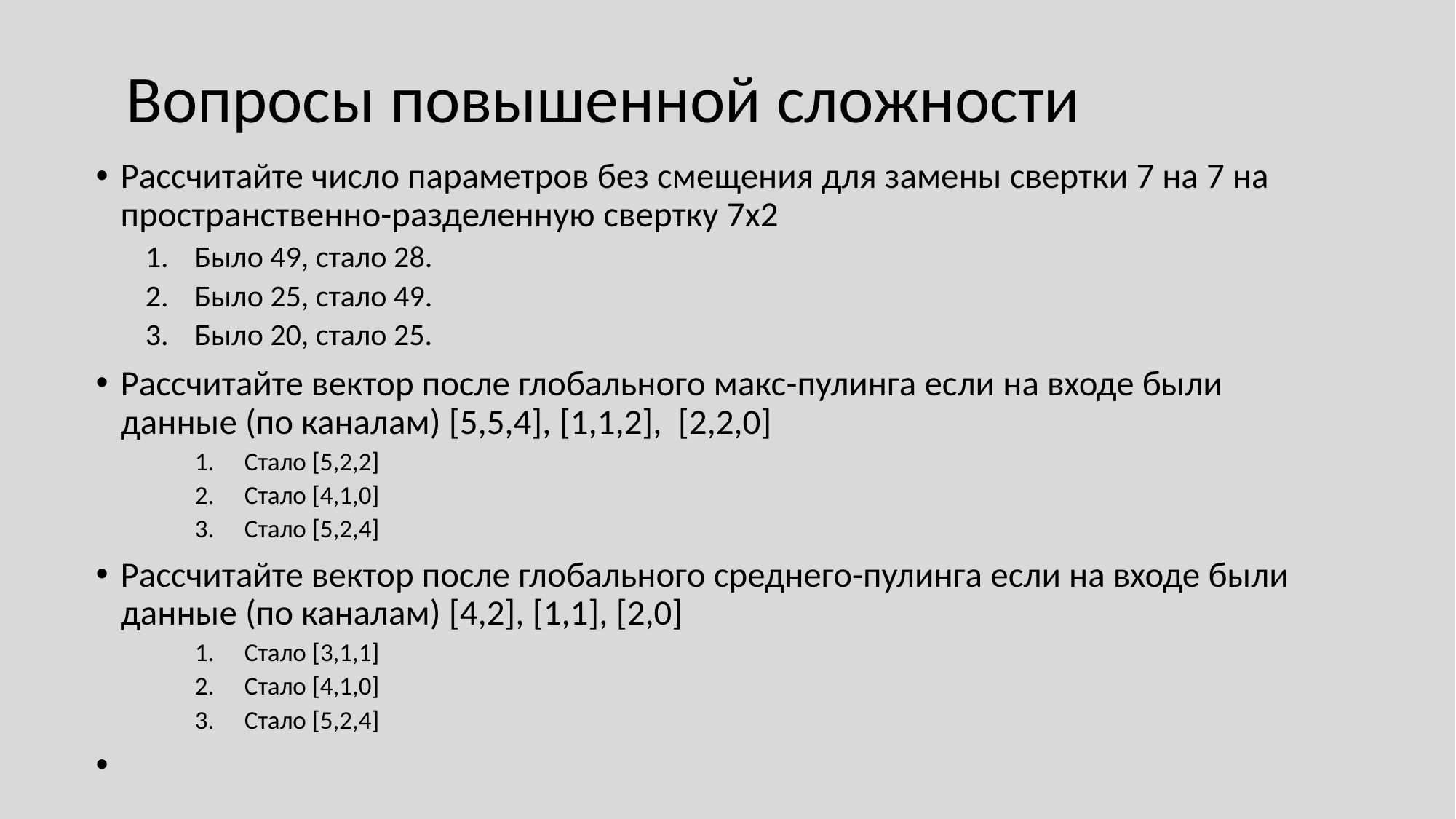

# Вопросы повышенной сложности
Рассчитайте число параметров без смещения для замены свертки 7 на 7 на пространственно-разделенную свертку 7x2
Было 49, стало 28.
Было 25, стало 49.
Было 20, стало 25.
Рассчитайте вектор после глобального макс-пулинга если на входе были данные (по каналам) [5,5,4], [1,1,2],  [2,2,0]
Стало [5,2,2]
Стало [4,1,0]
Стало [5,2,4]
Рассчитайте вектор после глобального среднего-пулинга если на входе были данные (по каналам) [4,2], [1,1], [2,0]
Стало [3,1,1]
Стало [4,1,0]
Стало [5,2,4]